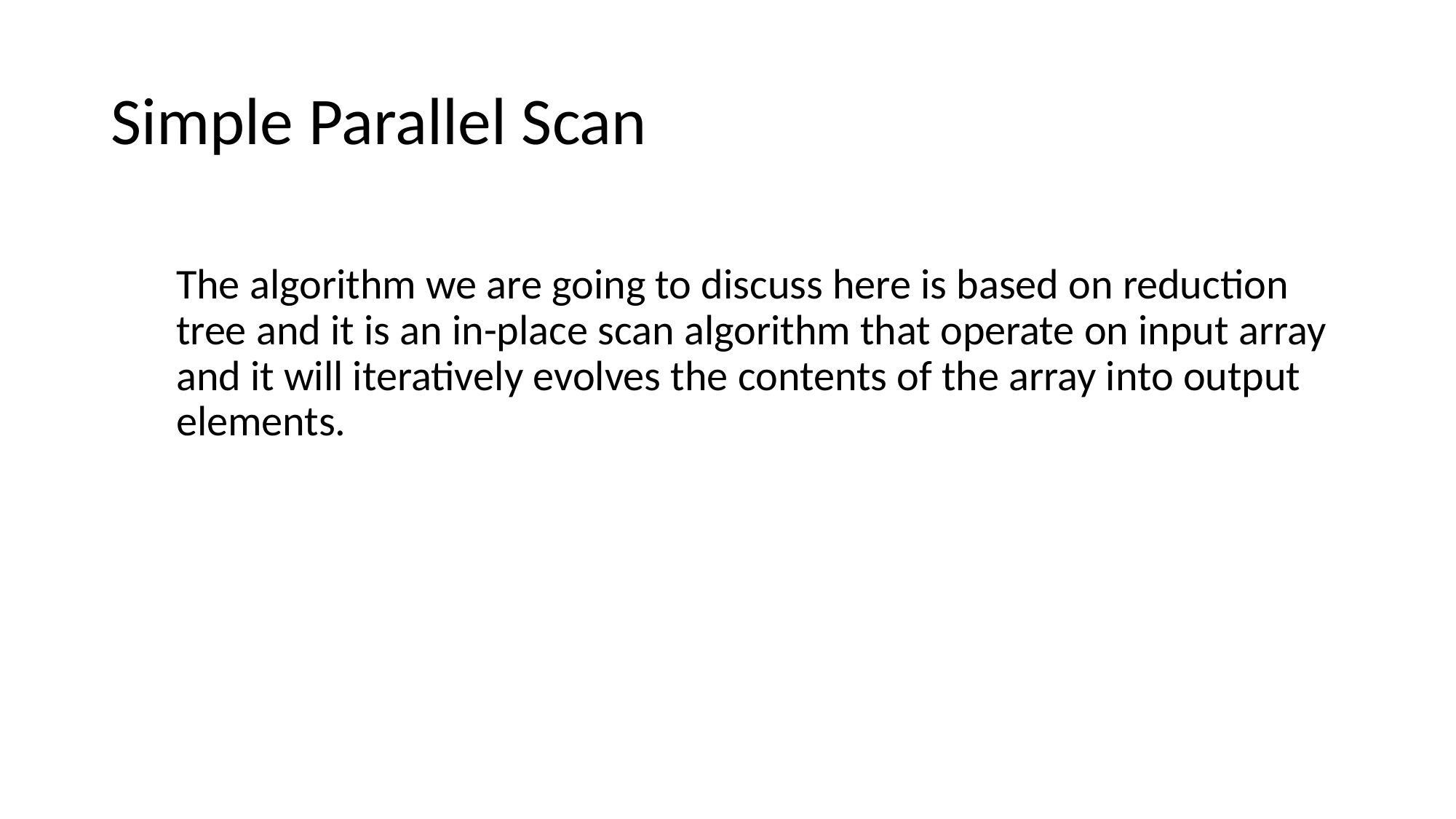

# Simple Parallel Scan
The algorithm we are going to discuss here is based on reduction tree and it is an in-place scan algorithm that operate on input array and it will iteratively evolves the contents of the array into output elements.